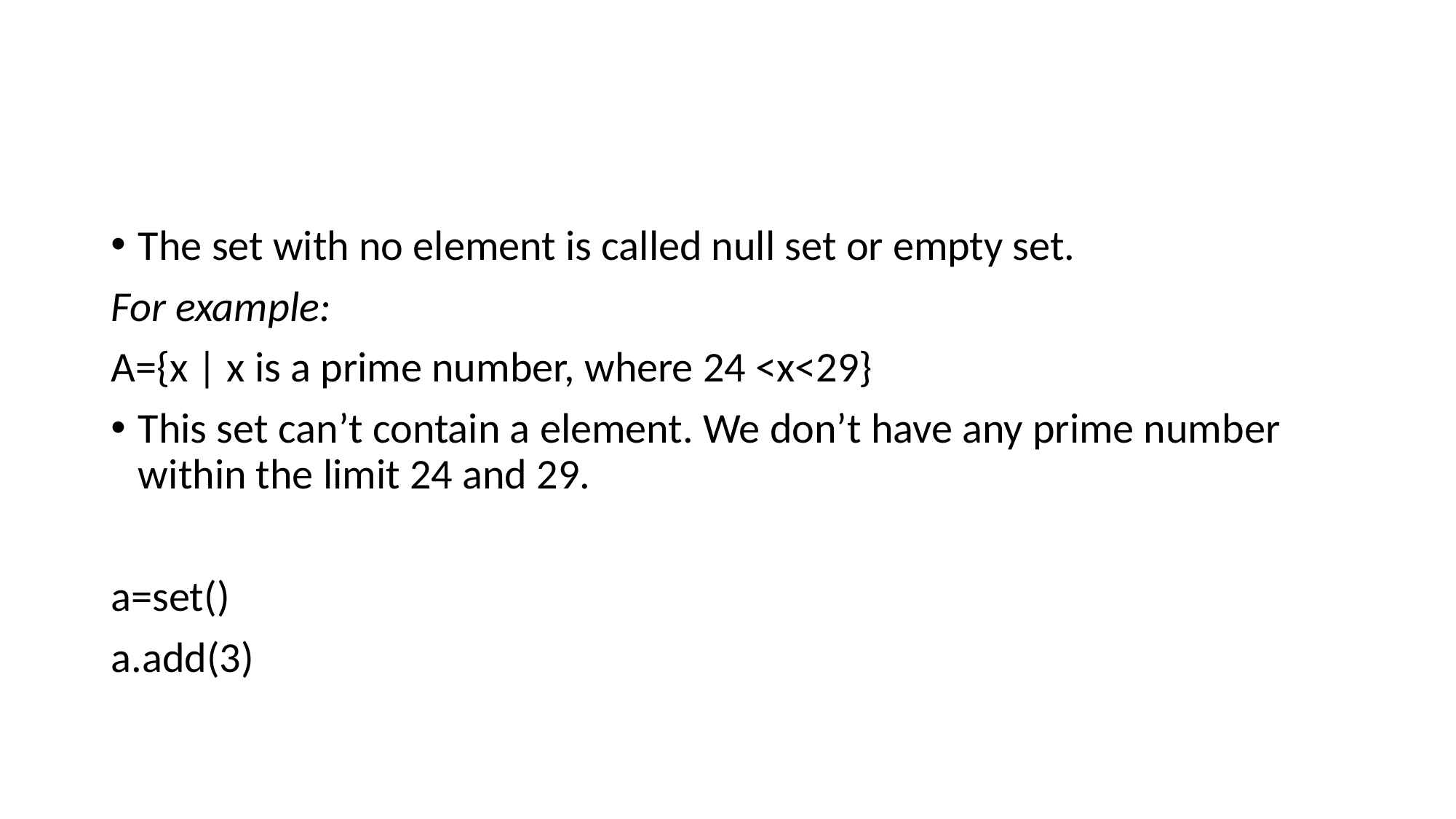

#
The set with no element is called null set or empty set.
For example:
A={x | x is a prime number, where 24 <x<29}
This set can’t contain a element. We don’t have any prime number within the limit 24 and 29.

a=set()
a.add(3)